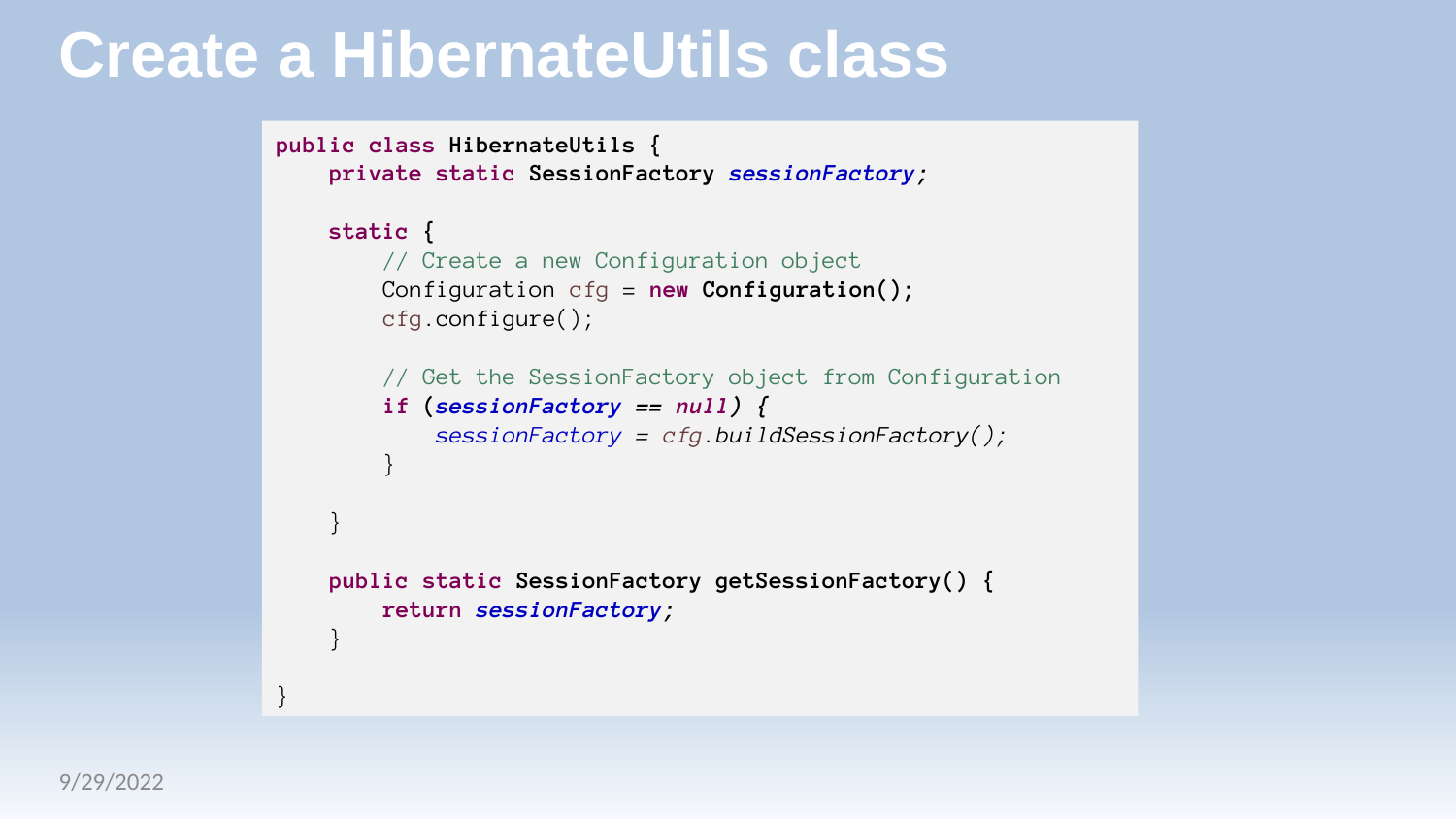

# Create a HibernateUtils class
public class HibernateUtils {
    private static SessionFactory sessionFactory;

    static {
        // Create a new Configuration object
        Configuration cfg = new Configuration();
        cfg.configure();

        // Get the SessionFactory object from Configuration
        if (sessionFactory == null) {
            sessionFactory = cfg.buildSessionFactory();
        }

    }

    public static SessionFactory getSessionFactory() {
        return sessionFactory;
    }

}
9/29/2022
37